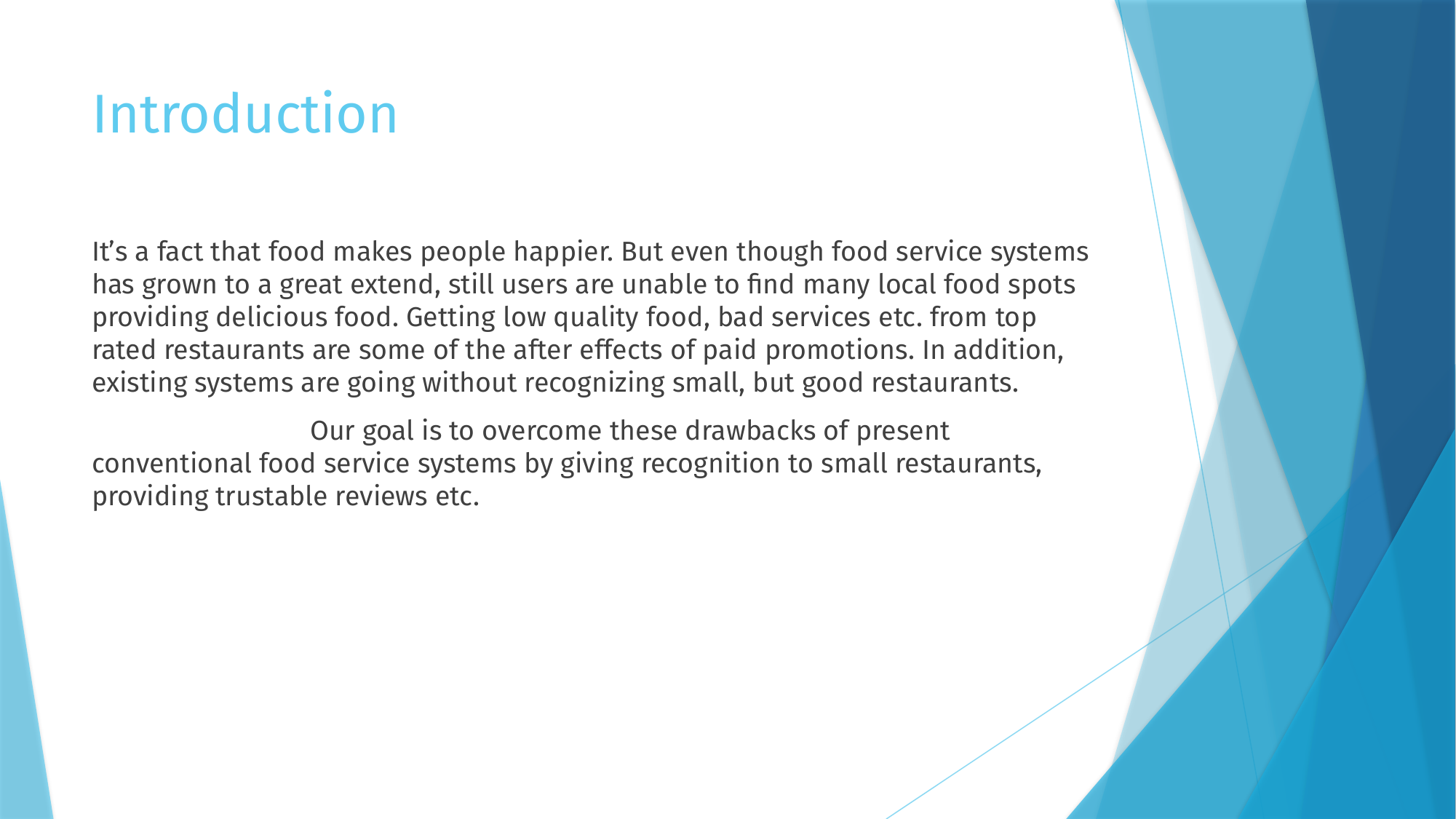

# Introduction

It’s a fact that food makes people happier. But even though food service systems has grown to a great extend, still users are unable to find many local food spots providing delicious food. Getting low quality food, bad services etc. from top rated restaurants are some of the after effects of paid promotions. In addition, existing systems are going without recognizing small, but good restaurants.
		Our goal is to overcome these drawbacks of present conventional food service systems by giving recognition to small restaurants, providing trustable reviews etc.